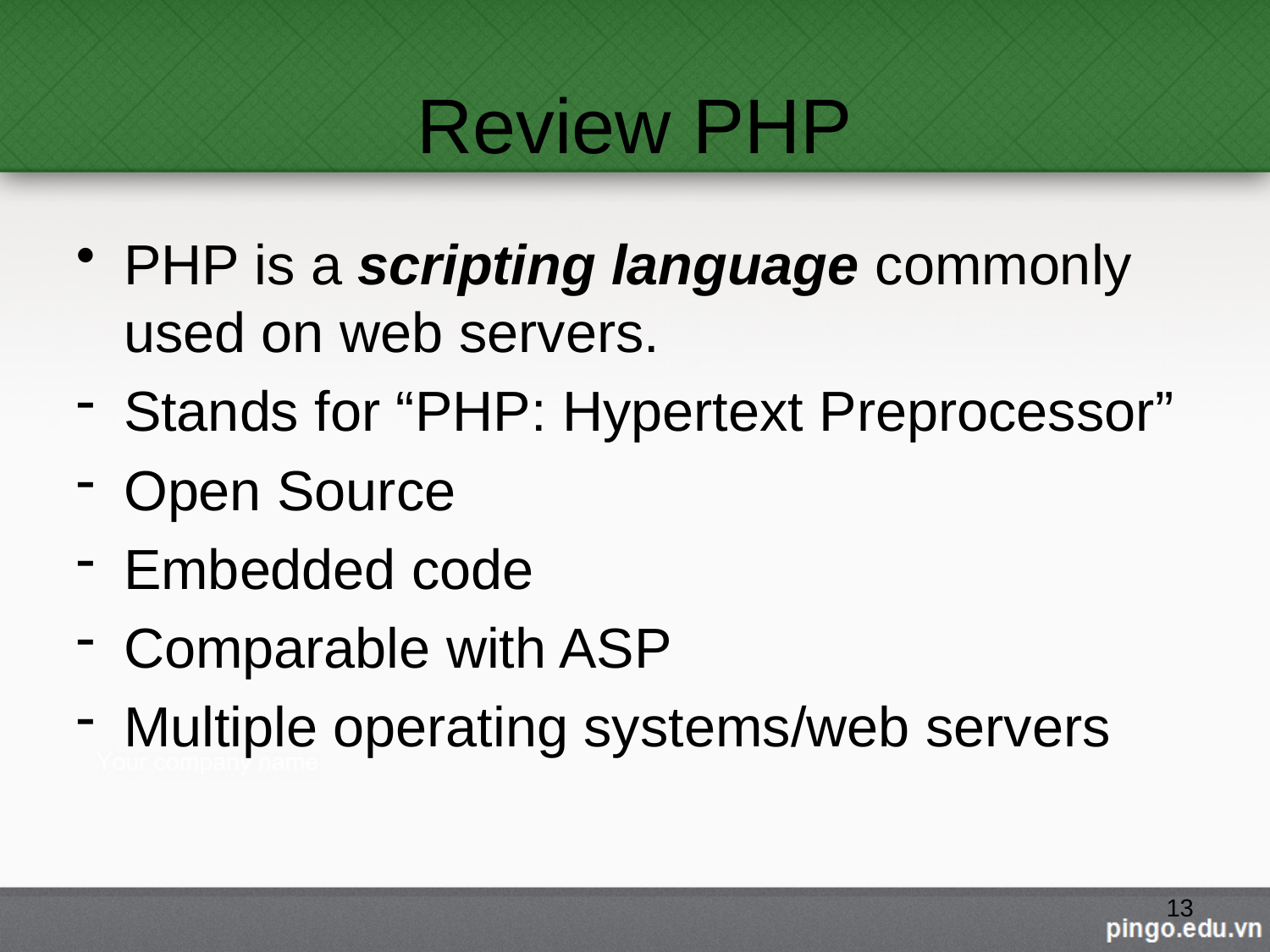

Review PHP
PHP is a scripting language commonly used on web servers.
Stands for “PHP: Hypertext Preprocessor”
Open Source
Embedded code
Comparable with ASP
Multiple operating systems/web servers
13